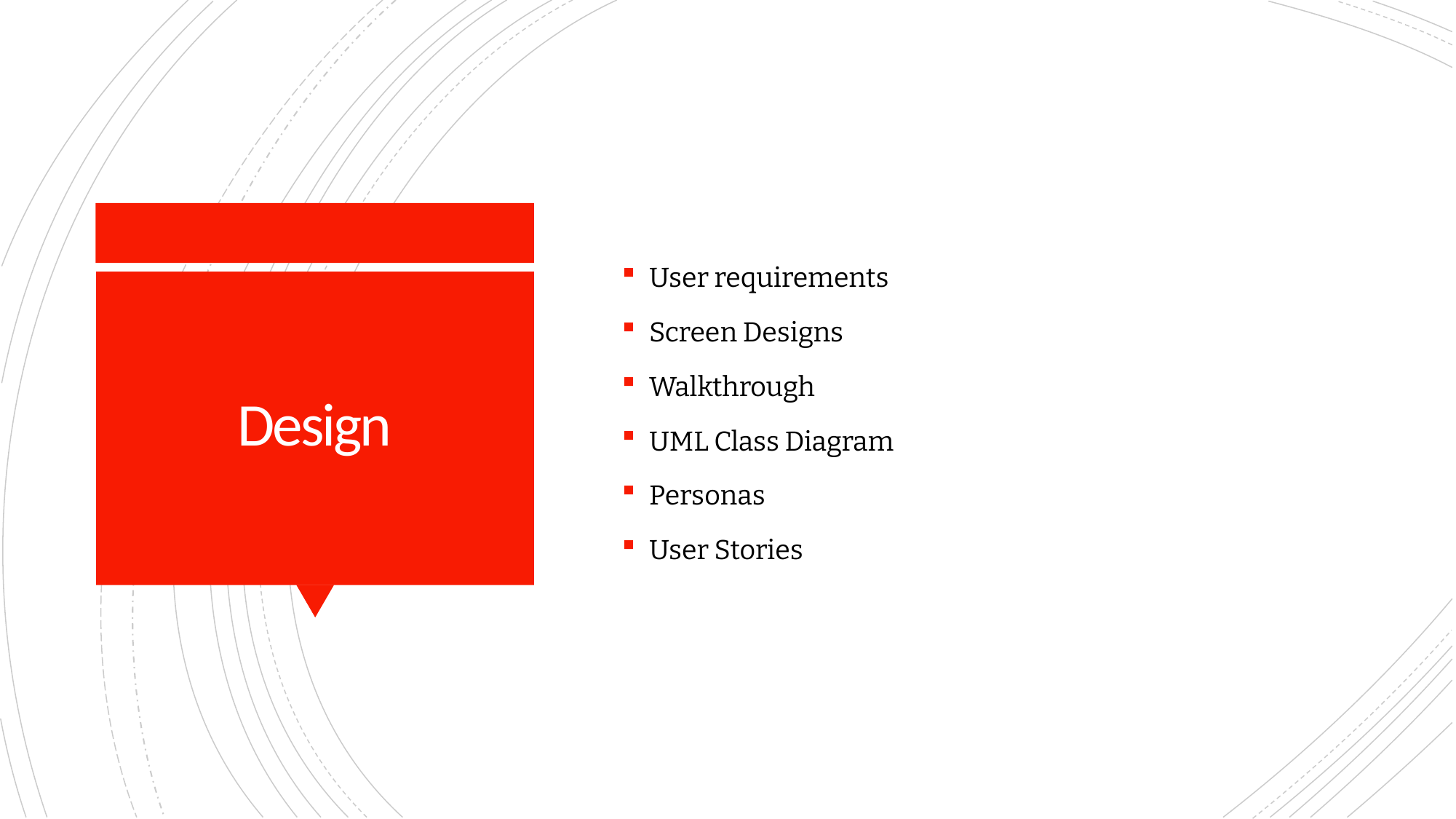

User requirements
Screen Designs
Walkthrough
UML Class Diagram
Personas
User Stories
# Design